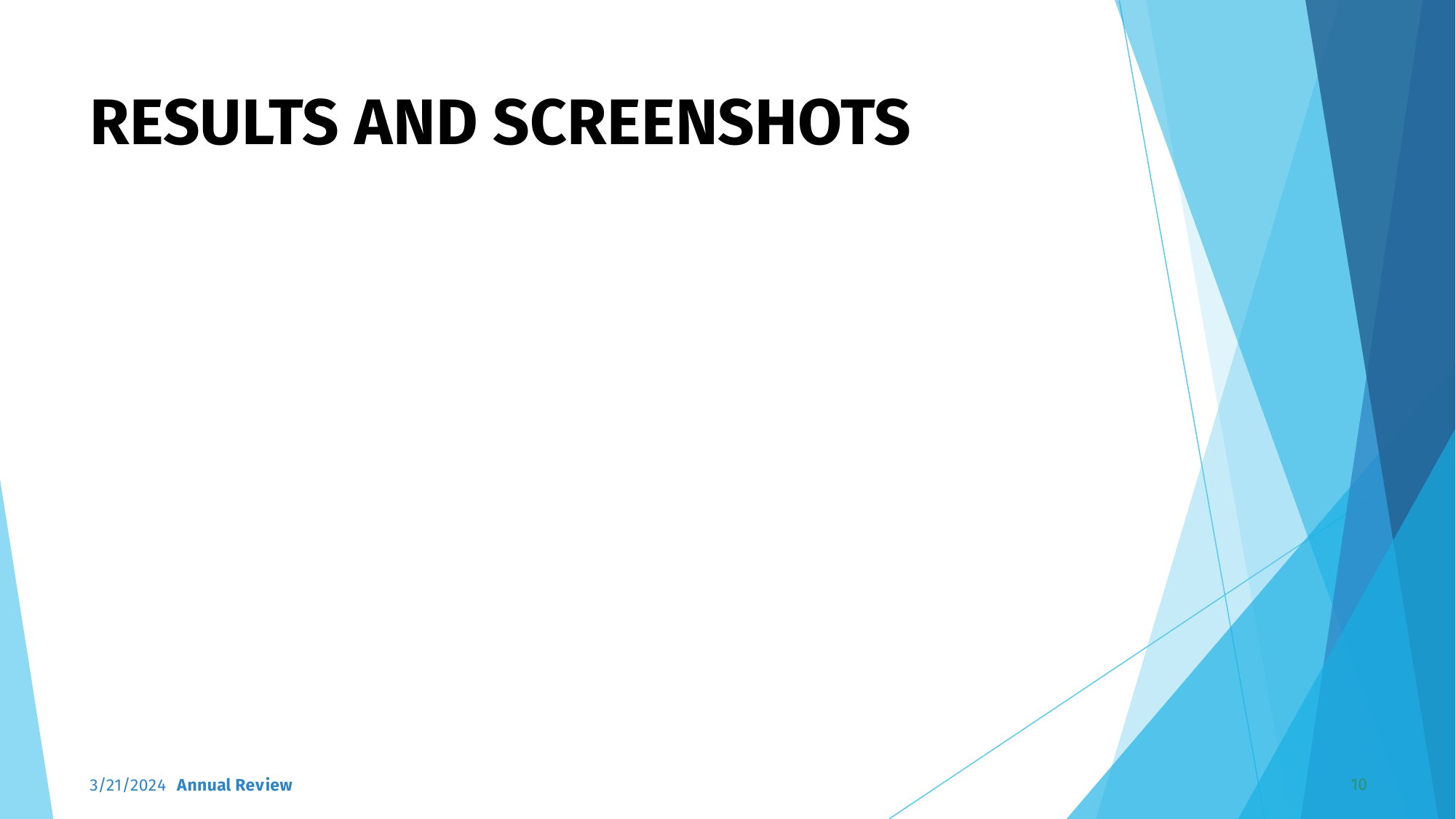

# RESULTS AND SCREENSHOTS
10
3/21/2024  Annual Review